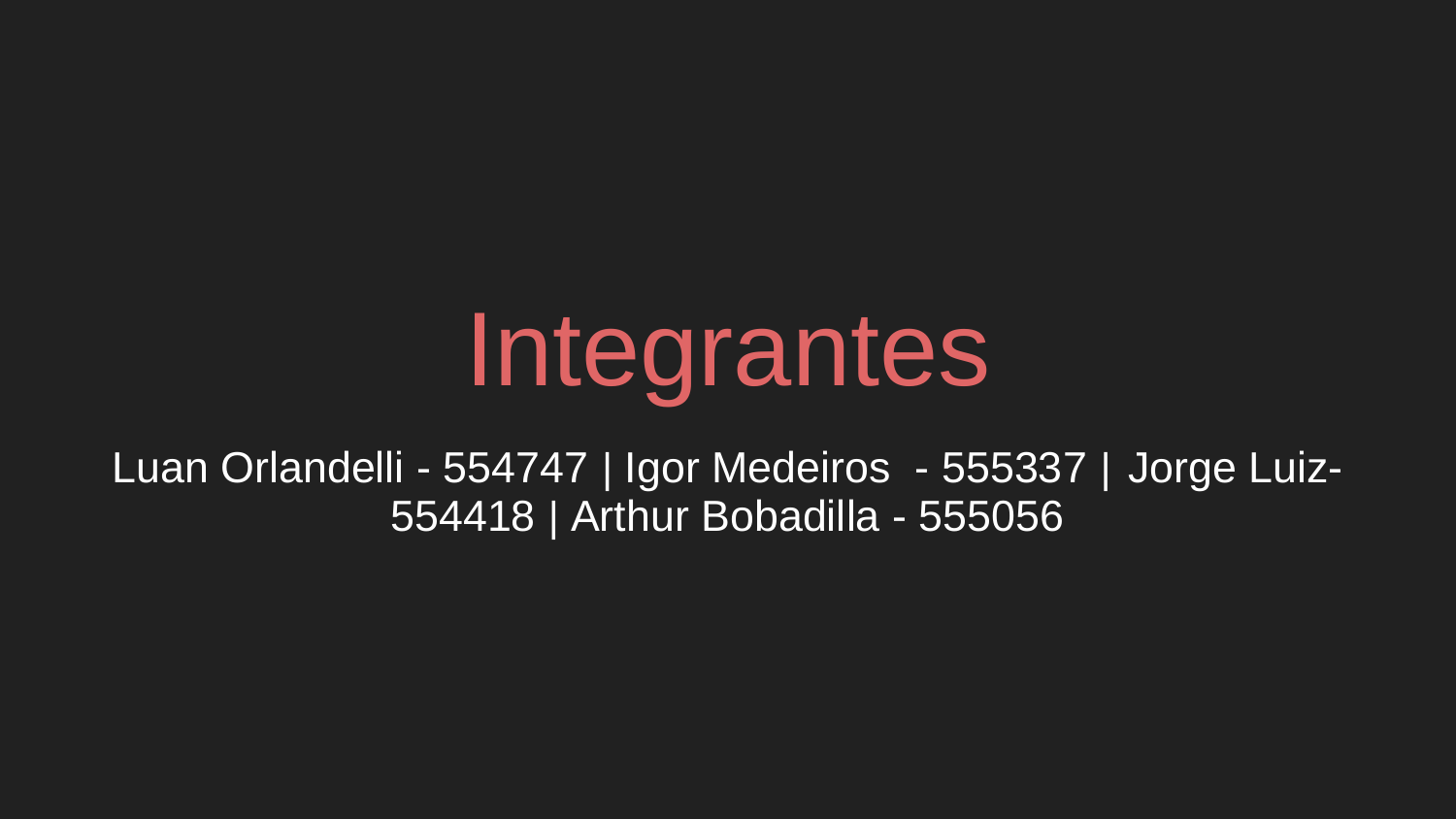

# Integrantes
Luan Orlandelli - 554747 | Igor Medeiros  - 555337 |  Jorge Luiz- 554418 | Arthur Bobadilla - 555056